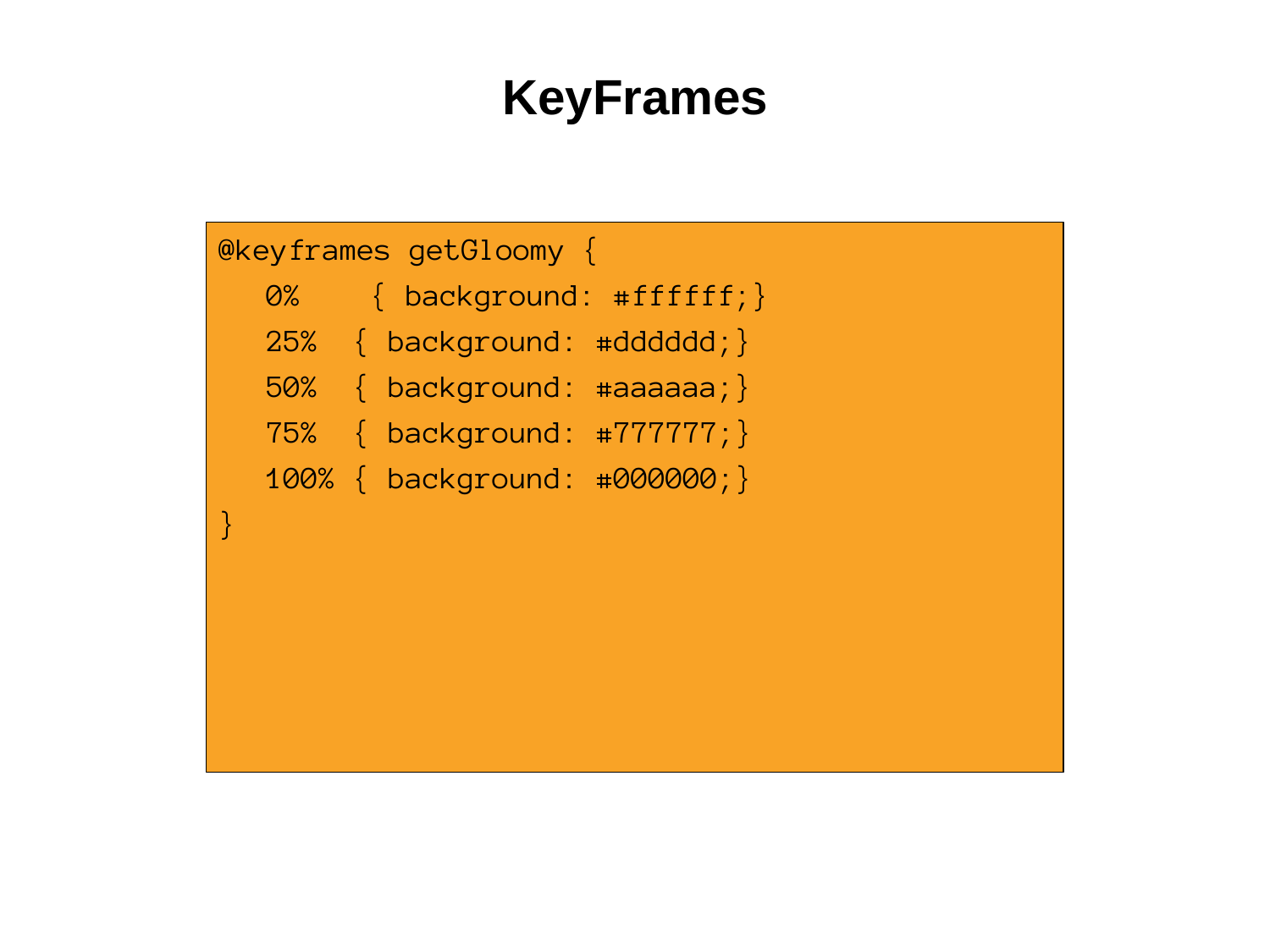

# KeyFrames

@keyframes getGloomy {
|  | 0% | { background: #ffffff;} |
| --- | --- | --- |
|  | 25% | { background: #dddddd;} |
|  | 50% | { background: #aaaaaa;} |
|  | 75% | { background: #777777;} |
|  | 100% | { background: #000000;} |
| } |  |  |
5